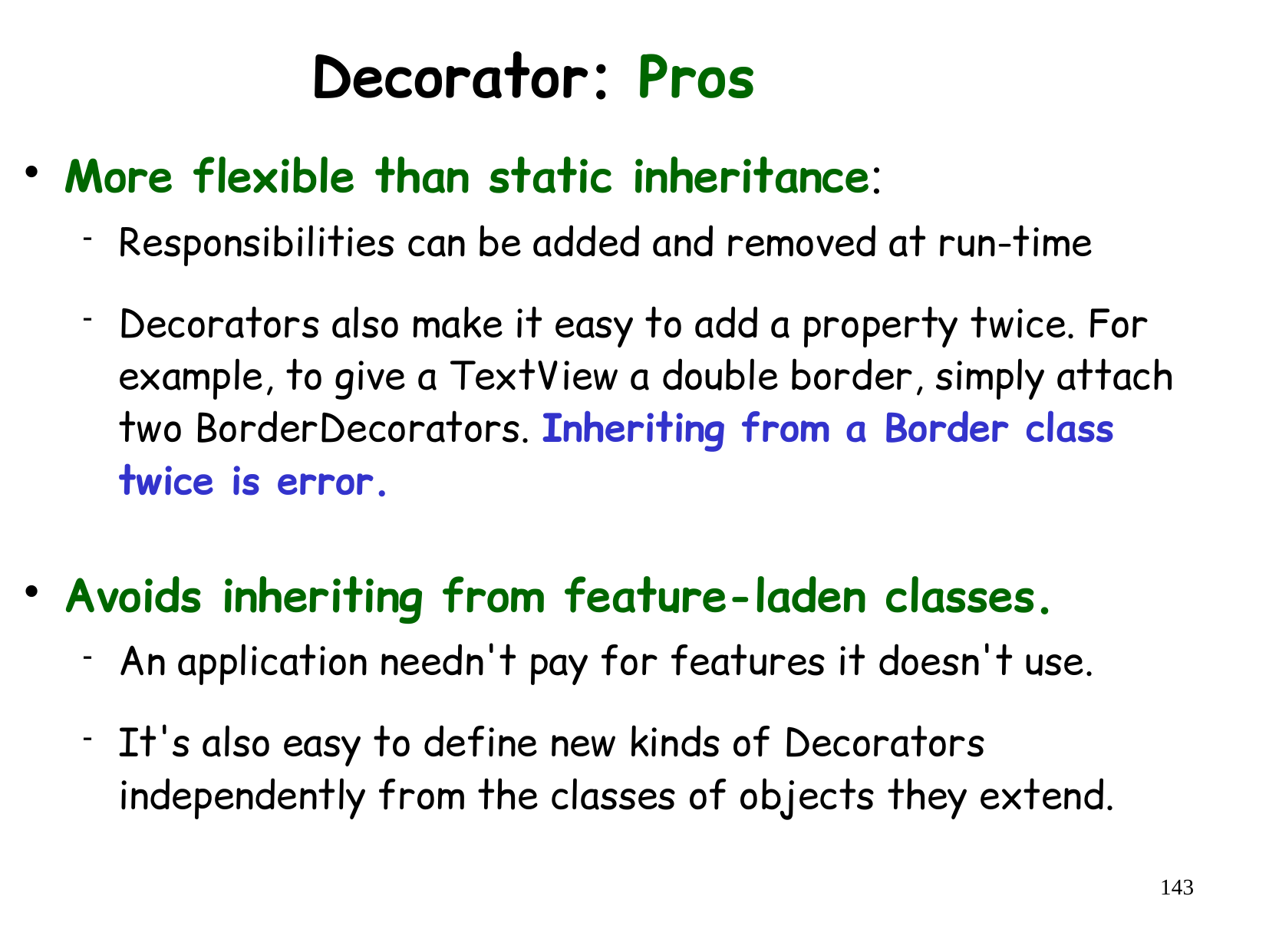

# Decorator: Pros
More flexible than static inheritance:
Responsibilities can be added and removed at run-time
Decorators also make it easy to add a property twice. For example, to give a TextView a double border, simply attach two BorderDecorators. Inheriting from a Border class twice is error.
Avoids inheriting from feature-laden classes.
An application needn't pay for features it doesn't use.
It's also easy to define new kinds of Decorators independently from the classes of objects they extend.